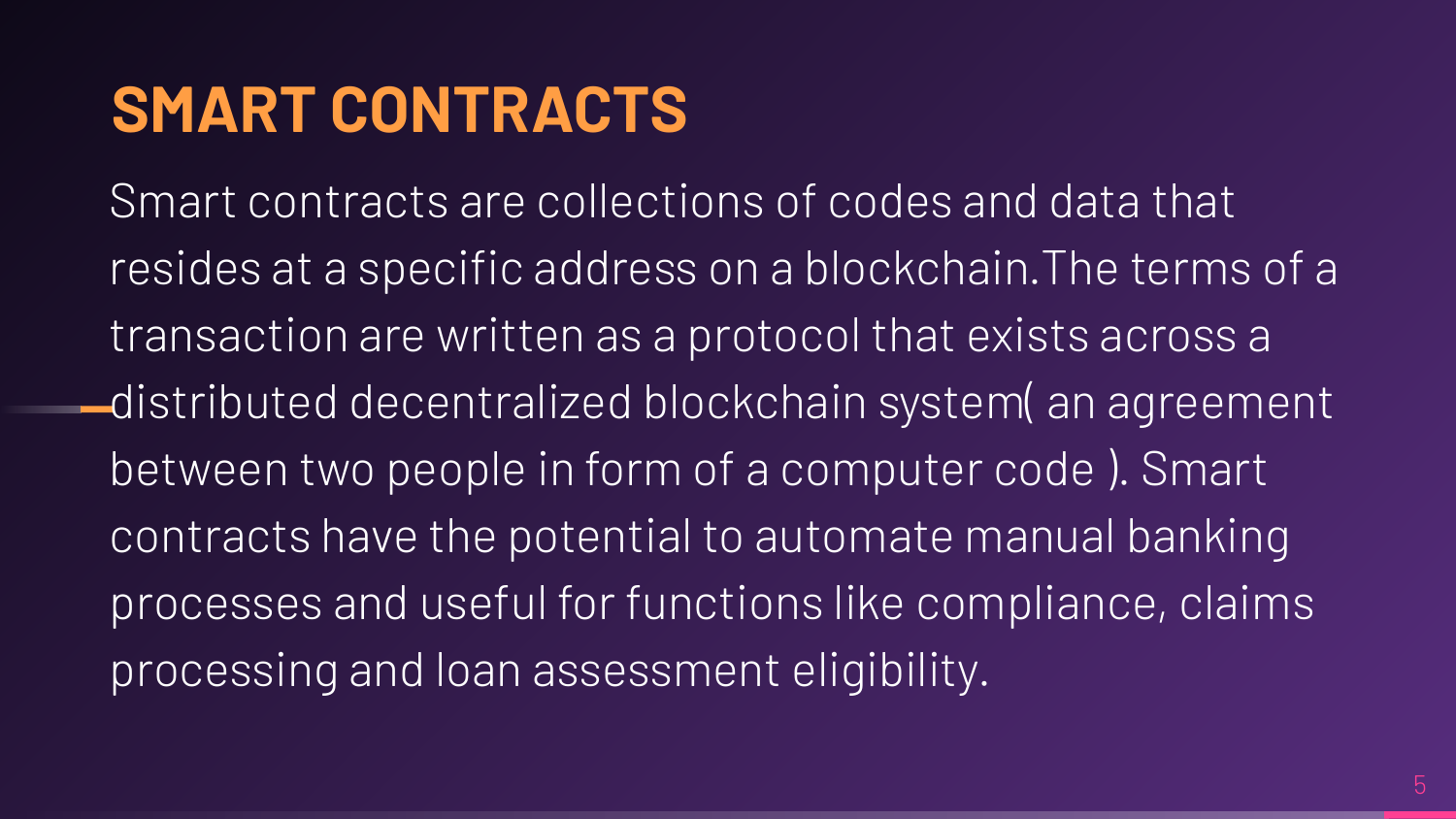

SMART CONTRACTS
Smart contracts are collections of codes and data that resides at a specific address on a blockchain.The terms of a transaction are written as a protocol that exists across a distributed decentralized blockchain system( an agreement between two people in form of a computer code ). Smart contracts have the potential to automate manual banking processes and useful for functions like compliance, claims processing and loan assessment eligibility.
5